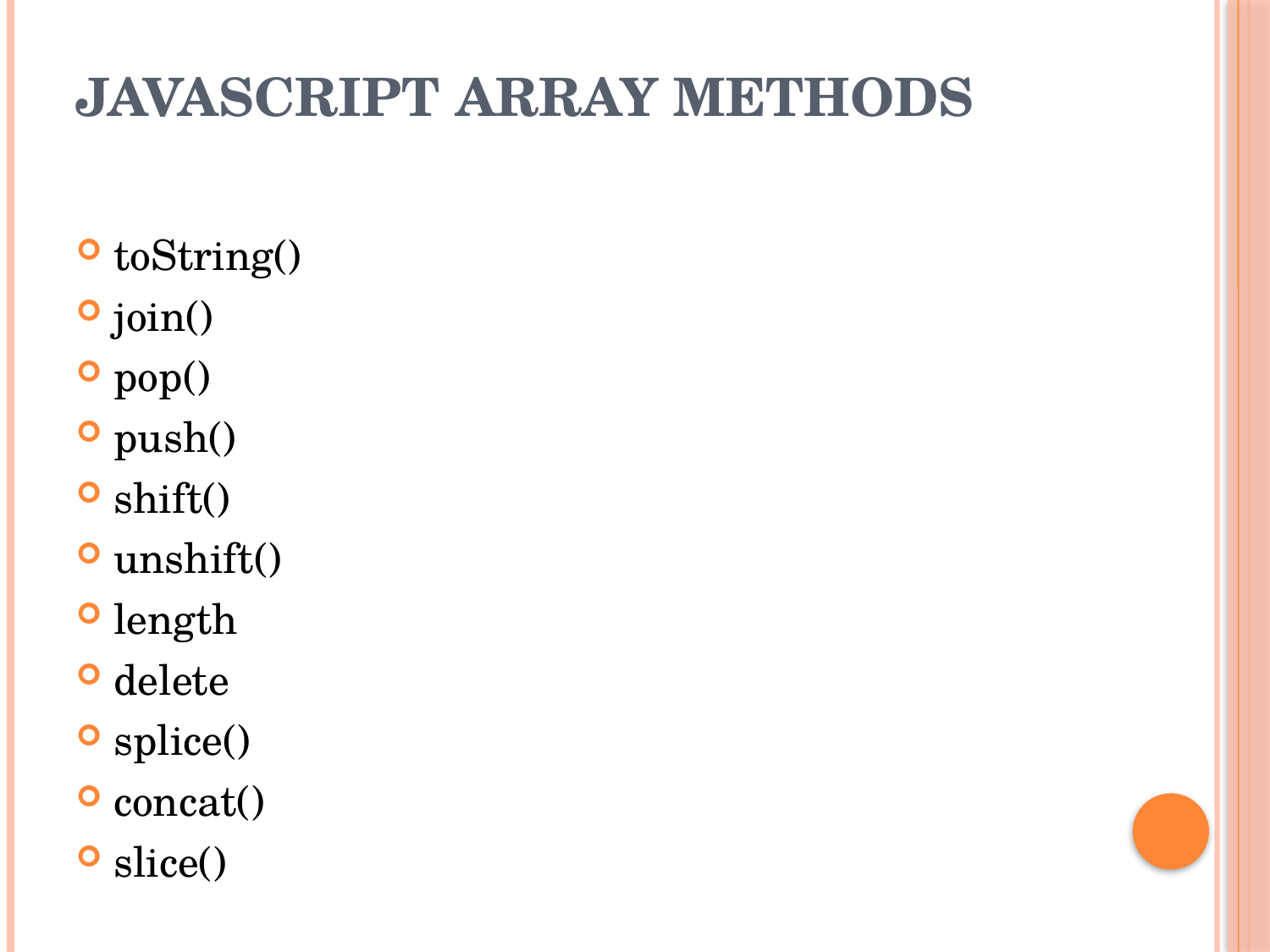

# JavaScript Array Methods
toString()
join()
pop()
push()
shift()
unshift()
length
delete
splice()
concat()
slice()